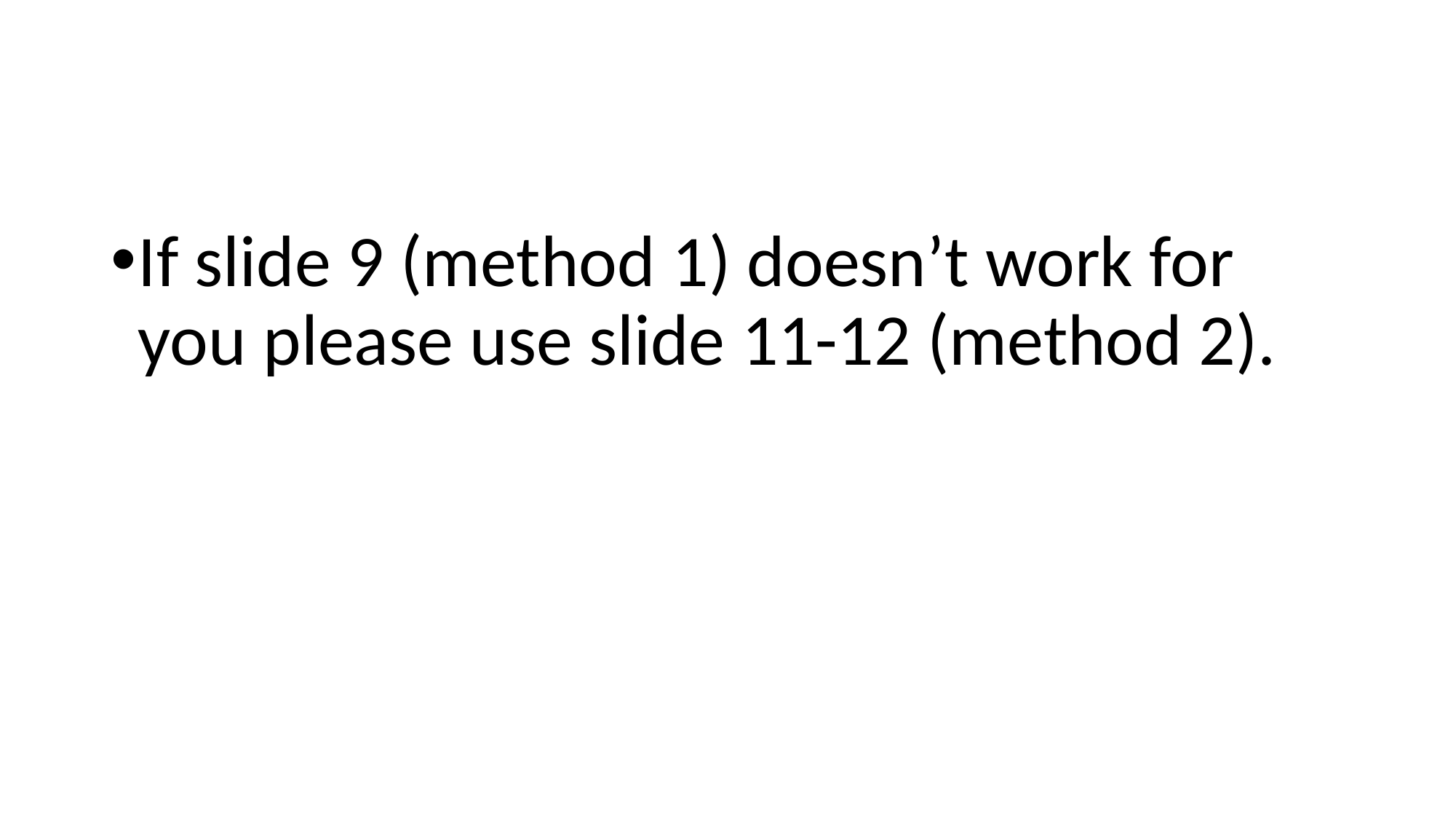

#
If slide 9 (method 1) doesn’t work for you please use slide 11-12 (method 2).